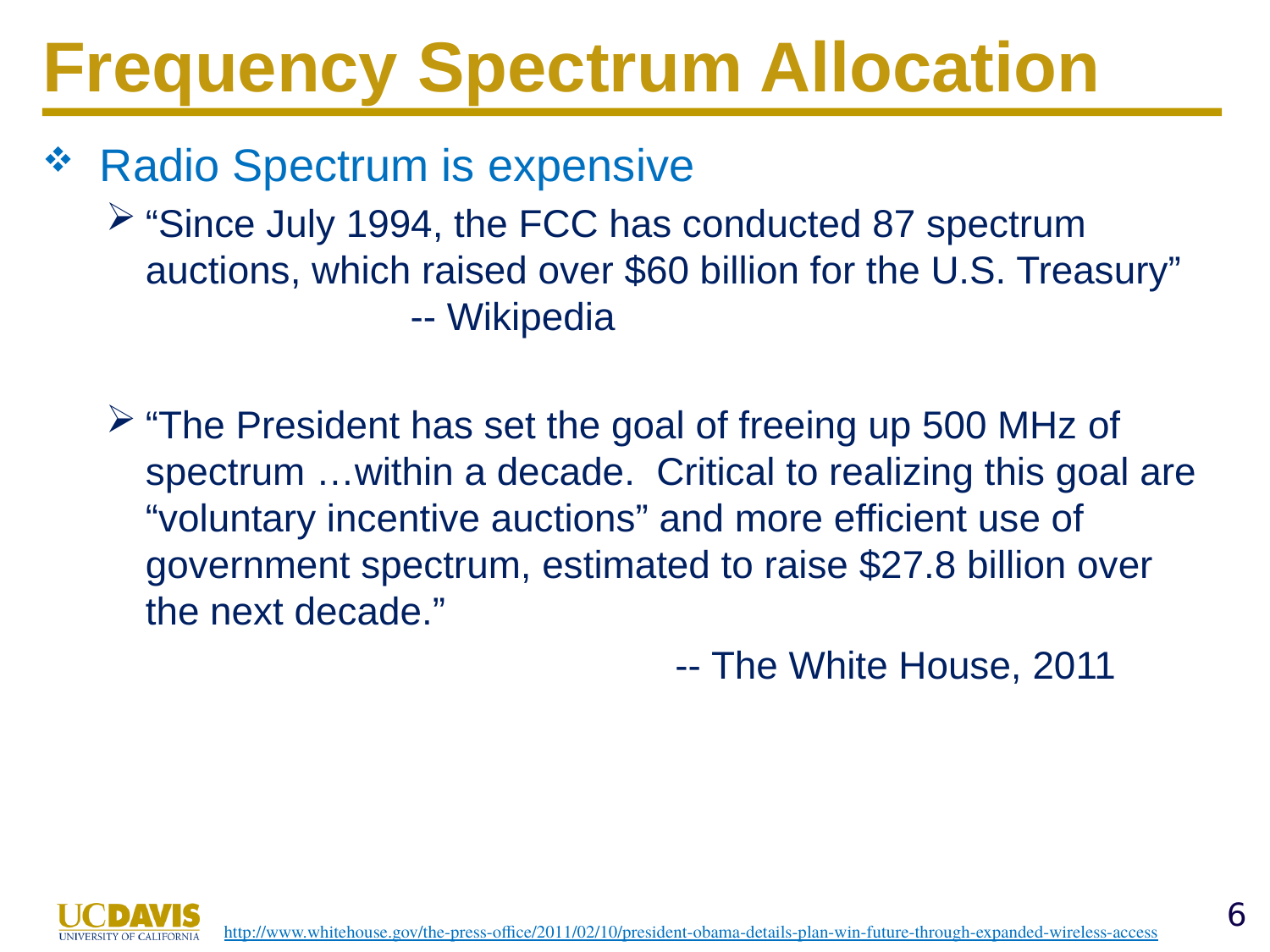

# Frequency Spectrum Allocation
 Radio Spectrum is expensive
“Since July 1994, the FCC has conducted 87 spectrum auctions, which raised over $60 billion for the U.S. Treasury”		 -- Wikipedia

“The President has set the goal of freeing up 500 MHz of spectrum …within a decade.  Critical to realizing this goal are “voluntary incentive auctions” and more efficient use of government spectrum, estimated to raise $27.8 billion over the next decade.”
					  -- The White House, 2011
http://www.whitehouse.gov/the-press-office/2011/02/10/president-obama-details-plan-win-future-through-expanded-wireless-access